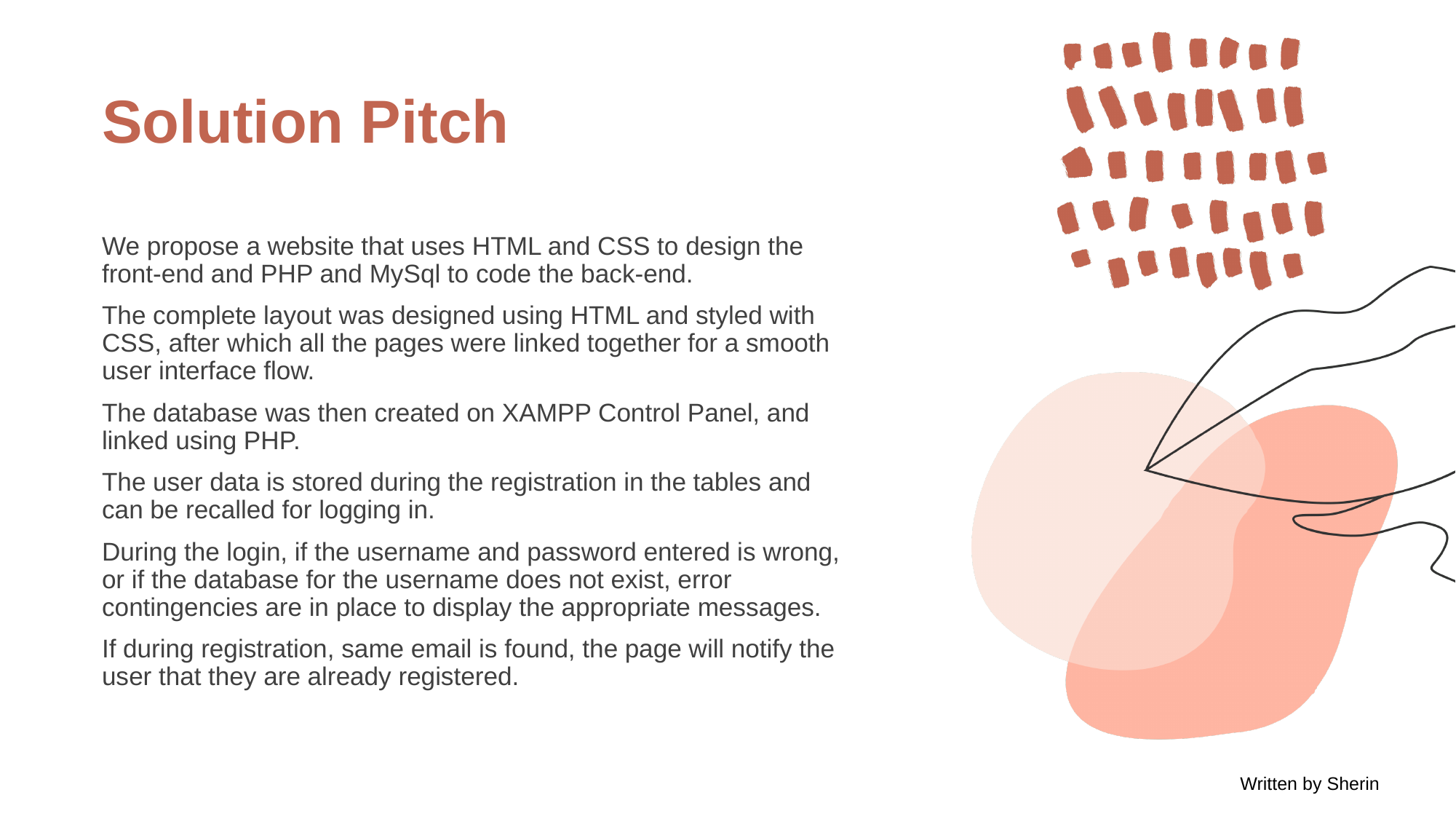

# Solution Pitch
We propose a website that uses HTML and CSS to design the front-end and PHP and MySql to code the back-end.
The complete layout was designed using HTML and styled with CSS, after which all the pages were linked together for a smooth user interface flow.
The database was then created on XAMPP Control Panel, and linked using PHP.
The user data is stored during the registration in the tables and can be recalled for logging in.
During the login, if the username and password entered is wrong, or if the database for the username does not exist, error contingencies are in place to display the appropriate messages.
If during registration, same email is found, the page will notify the user that they are already registered.

Written by Sherin